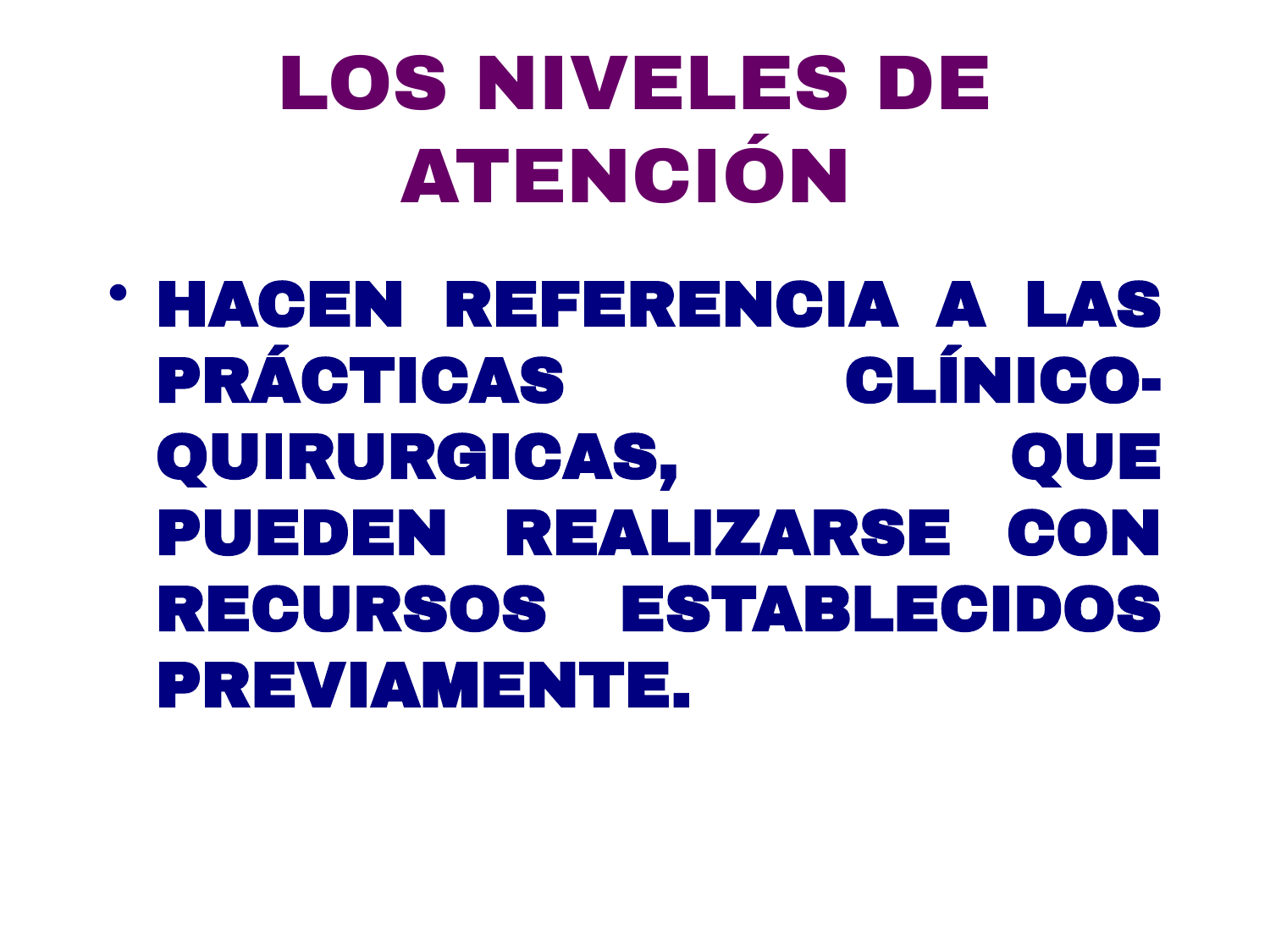

# LOS NIVELES DE ATENCIÓN
HACEN REFERENCIA A LAS PRÁCTICAS CLÍNICO-QUIRURGICAS, QUE PUEDEN REALIZARSE CON RECURSOS ESTABLECIDOS PREVIAMENTE.